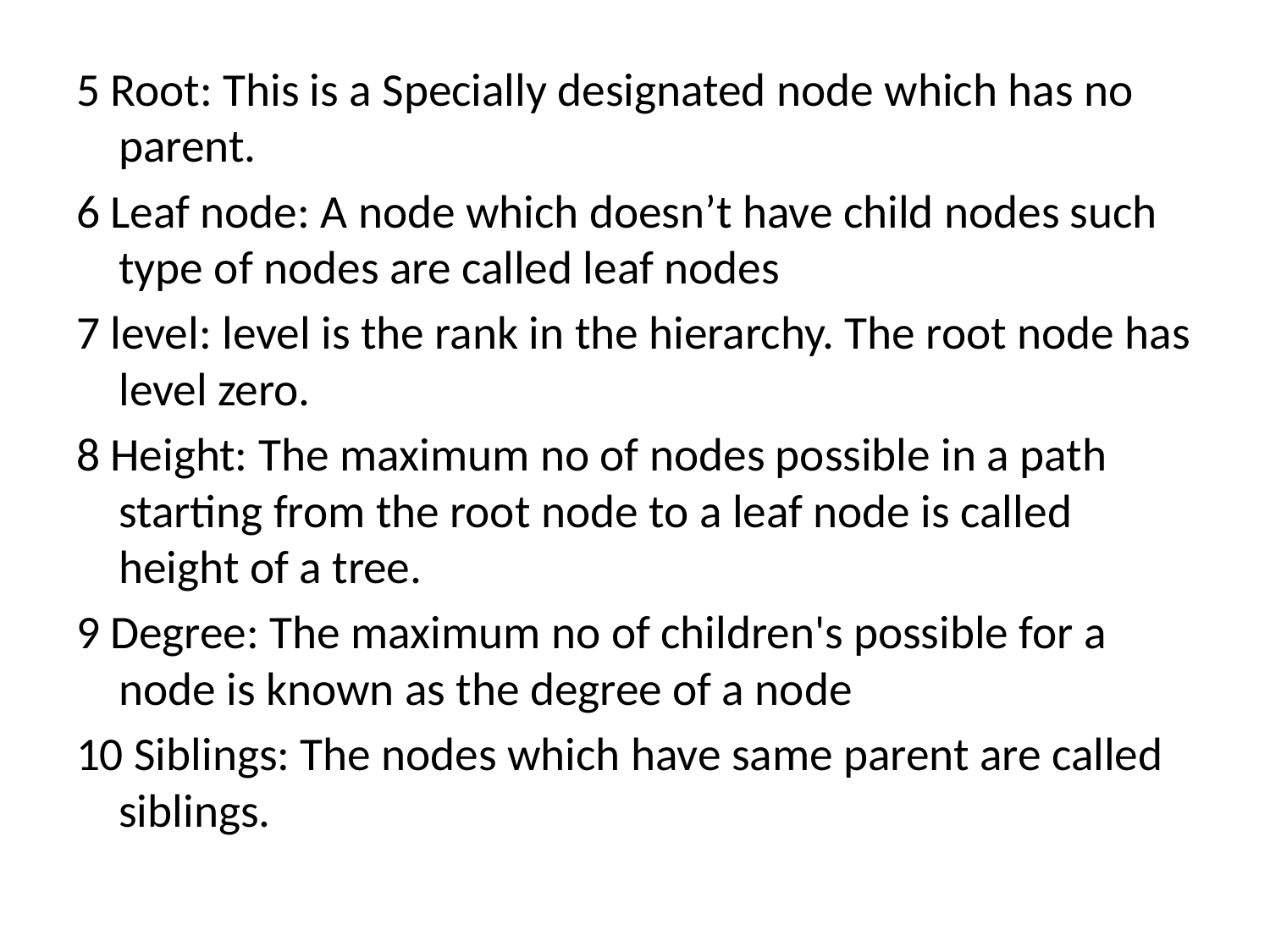

5 Root: This is a Specially designated node which has no parent.
6 Leaf node: A node which doesn’t have child nodes such type of nodes are called leaf nodes
7 level: level is the rank in the hierarchy. The root node has level zero.
8 Height: The maximum no of nodes possible in a path starting from the root node to a leaf node is called height of a tree.
9 Degree: The maximum no of children's possible for a node is known as the degree of a node
10 Siblings: The nodes which have same parent are called siblings.